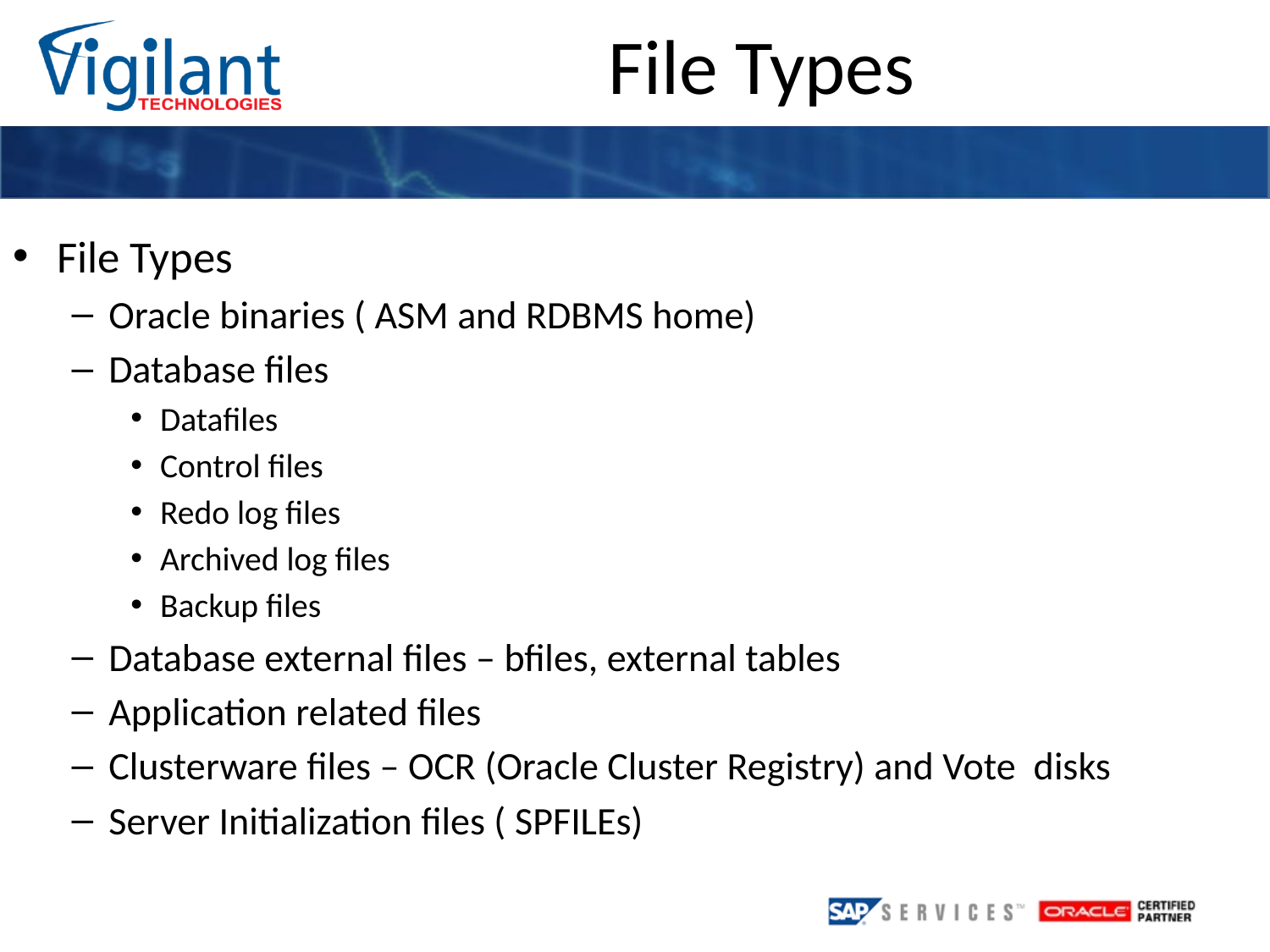

File Types
File Types
Oracle binaries ( ASM and RDBMS home)
Database files
Datafiles
Control files
Redo log files
Archived log files
Backup files
Database external files – bfiles, external tables
Application related files
Clusterware files – OCR (Oracle Cluster Registry) and Vote  disks
Server Initialization files ( SPFILEs)